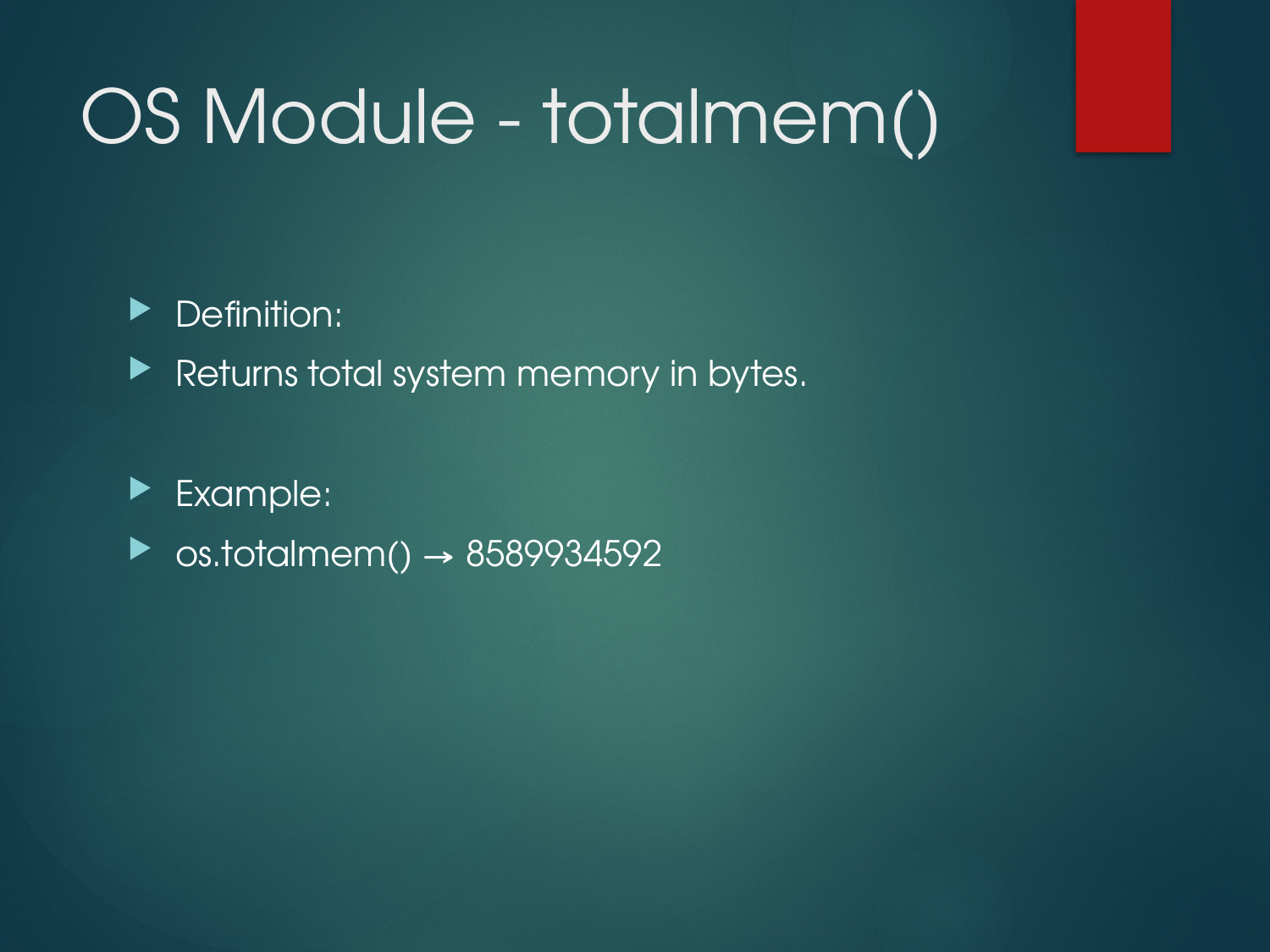

# OS Module - totalmem()
Definition:
Returns total system memory in bytes.

Example:
os.totalmem() → 8589934592